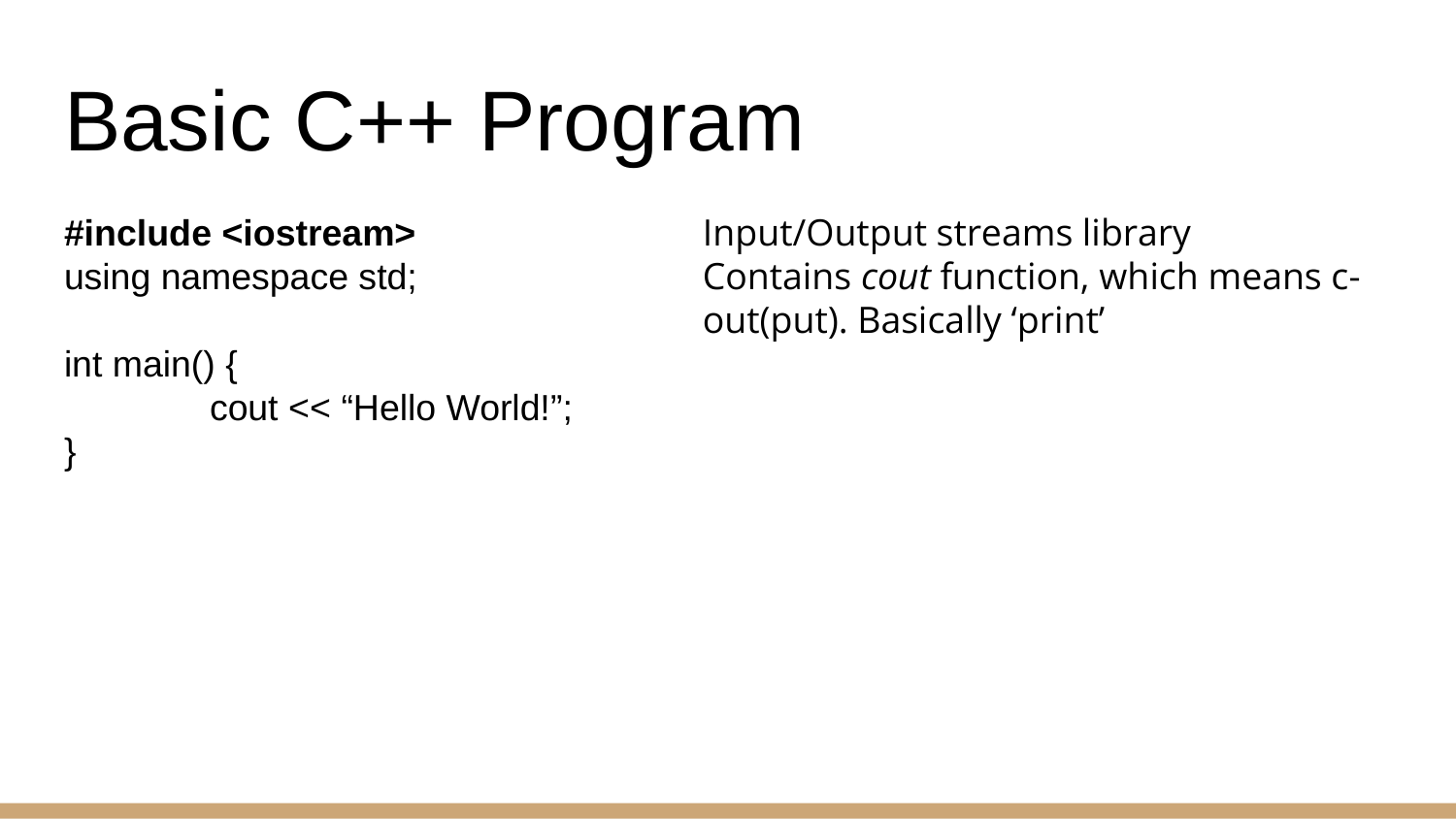

# Basic C++ Program
#include <iostream>
using namespace std;

int main() {
	cout << “Hello World!”;
}
Input/Output streams library
Contains cout function, which means c-out(put). Basically ‘print’